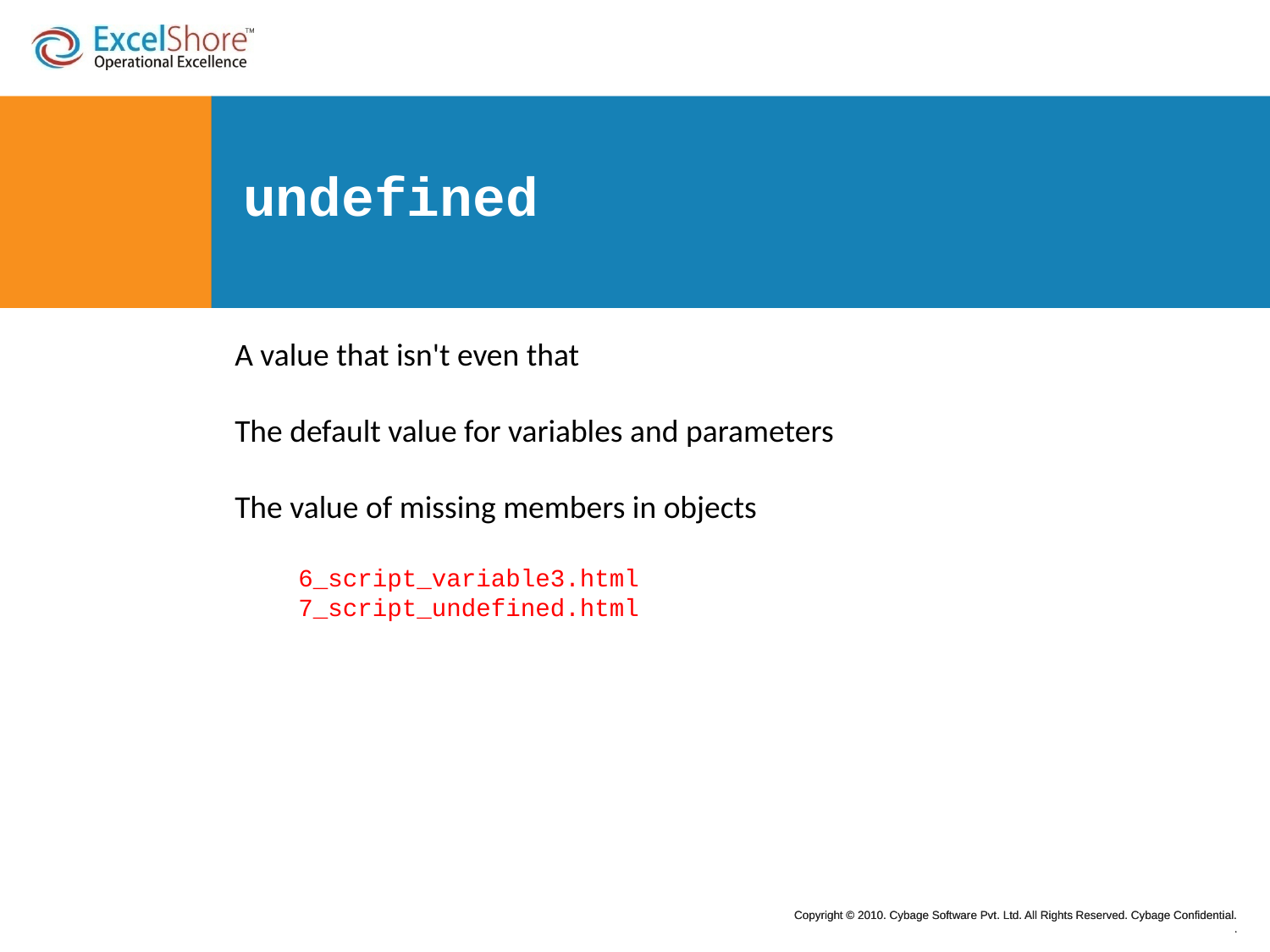

# undefined
A value that isn't even that

The default value for variables and parameters

The value of missing members in objects

6_script_variable3.html
7_script_undefined.html